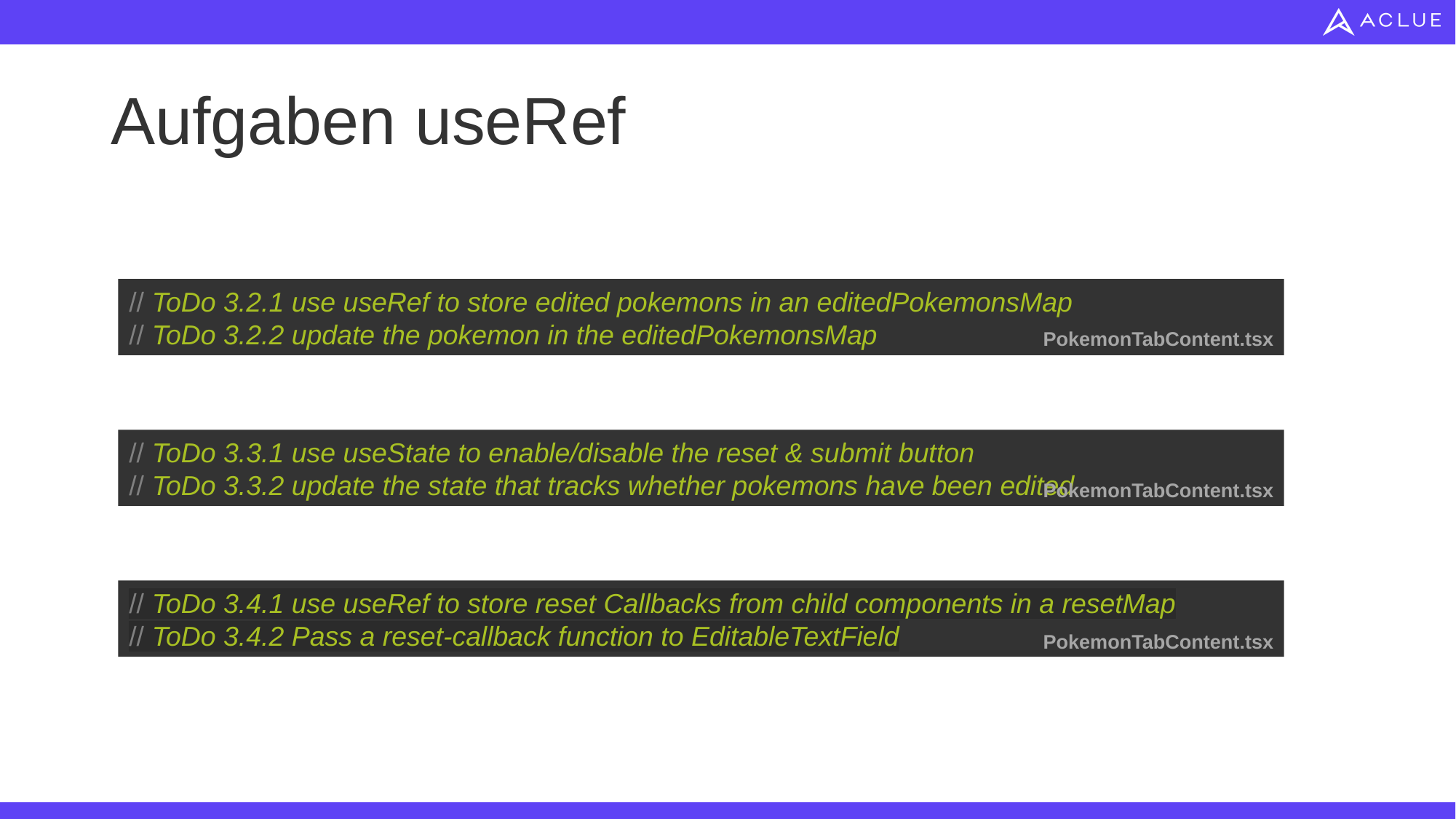

# Aufgaben useRef
// ToDo 3.2.1 use useRef to store edited pokemons in an editedPokemonsMap
// ToDo 3.2.2 update the pokemon in the editedPokemonsMap
PokemonTabContent.tsx
// ToDo 3.3.1 use useState to enable/disable the reset & submit button
// ToDo 3.3.2 update the state that tracks whether pokemons have been edited
PokemonTabContent.tsx
// ToDo 3.4.1 use useRef to store reset Callbacks from child components in a resetMap
// ToDo 3.4.2 Pass a reset-callback function to EditableTextField
PokemonTabContent.tsx